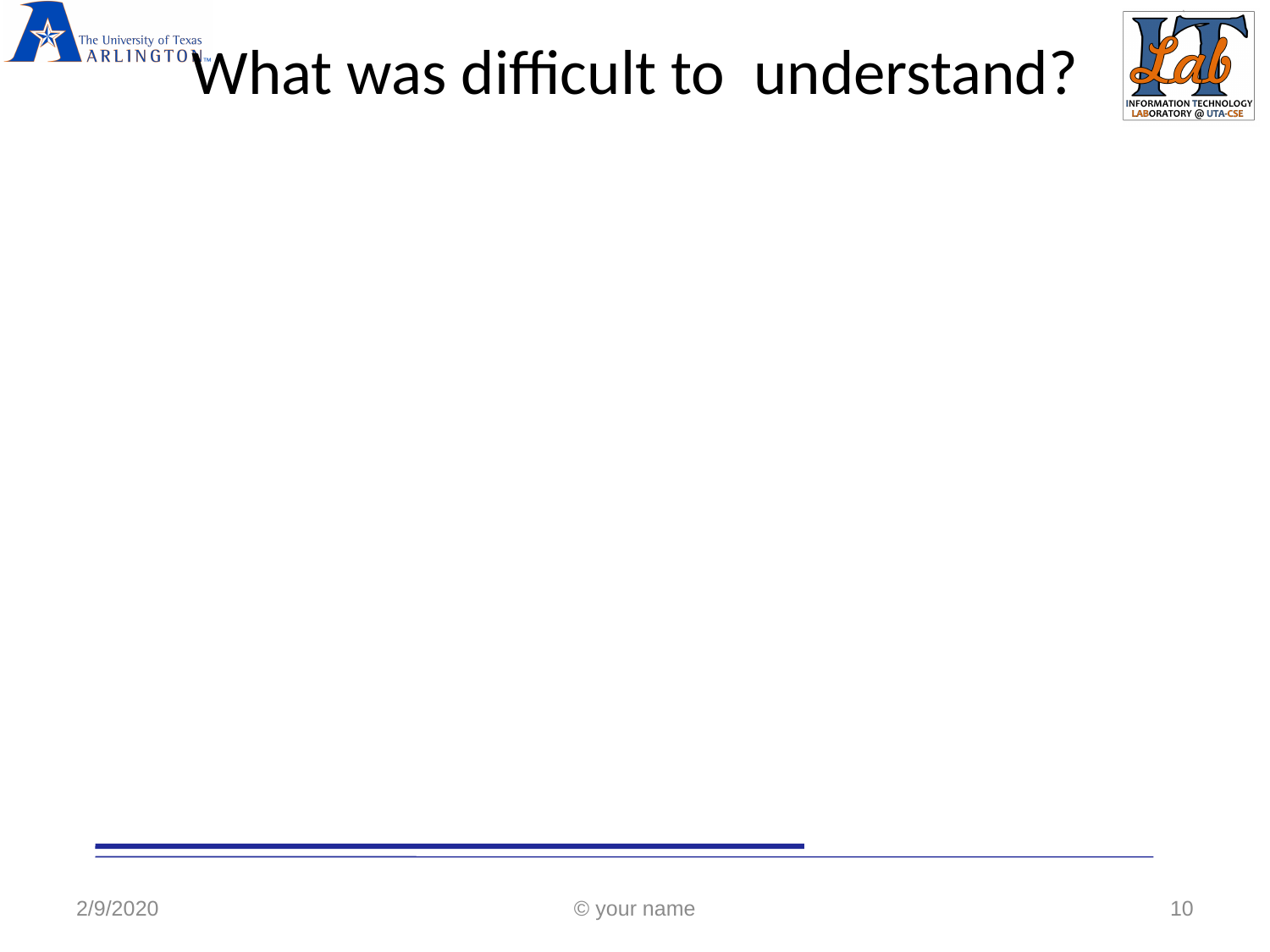

# What was difficult to  understand?

2/9/2020
© your name
10